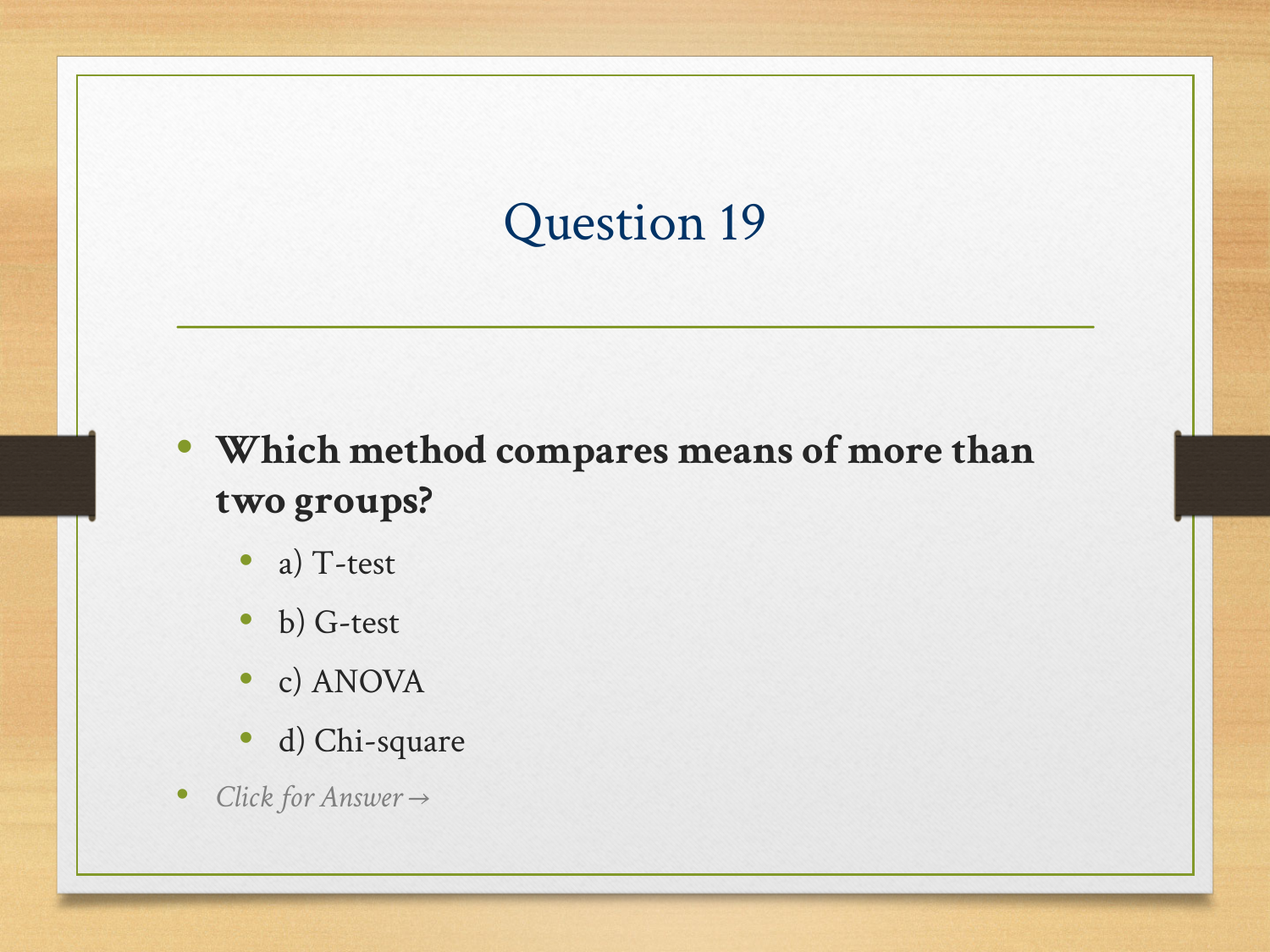

# Question 19

Which method compares means of more than two groups?
a) T-test
b) G-test
c) ANOVA
d) Chi-square
Click for Answer →